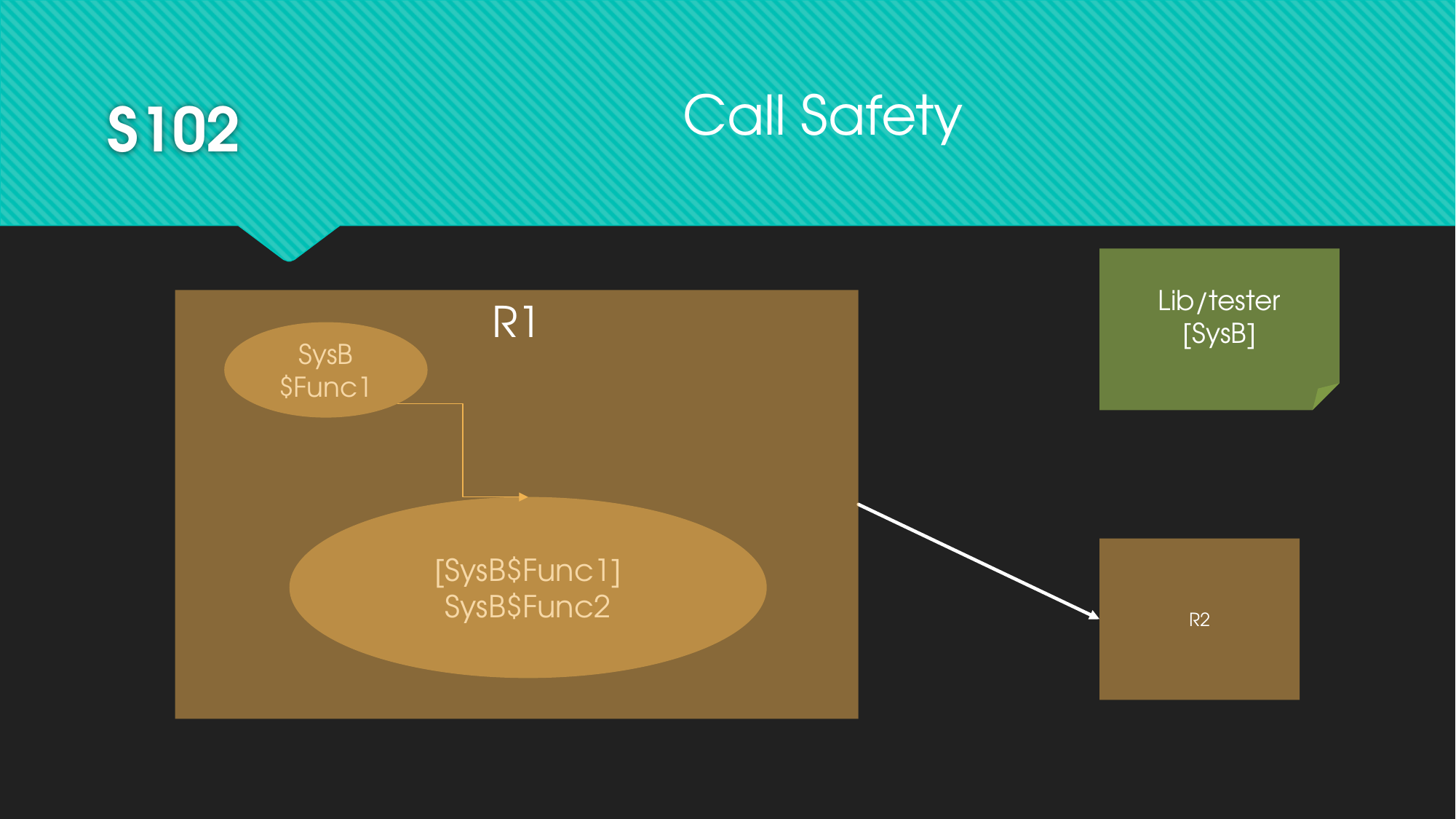

# S102
Call Safety
Lib/tester
[SysB]
R1
SysB
$Func1
[SysB$Func1]
SysB$Func2
R2